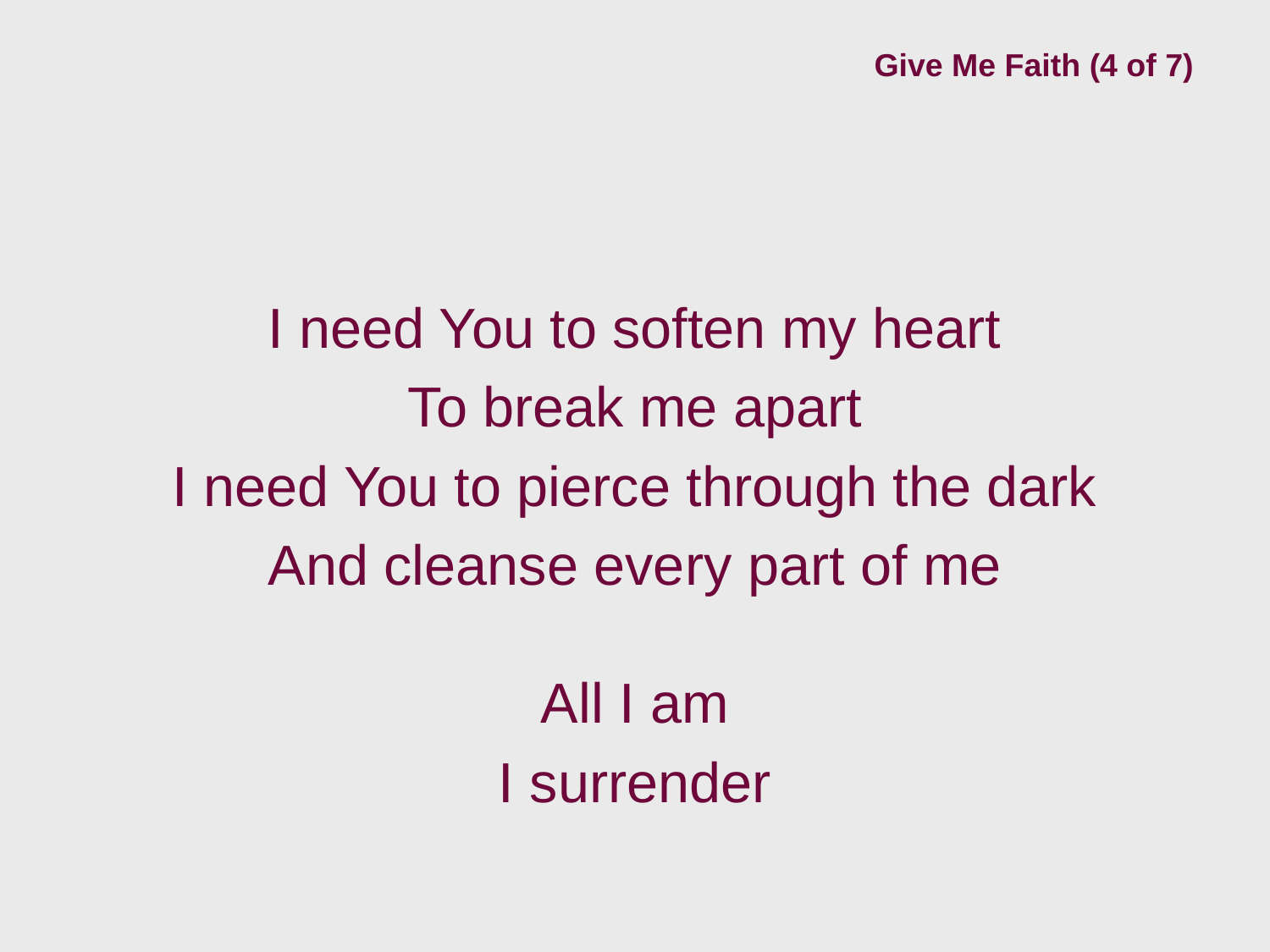

# Give Me Faith (4 of 7)
I need You to soften my heart
To break me apart
I need You to pierce through the dark
And cleanse every part of me

All I am
I surrender